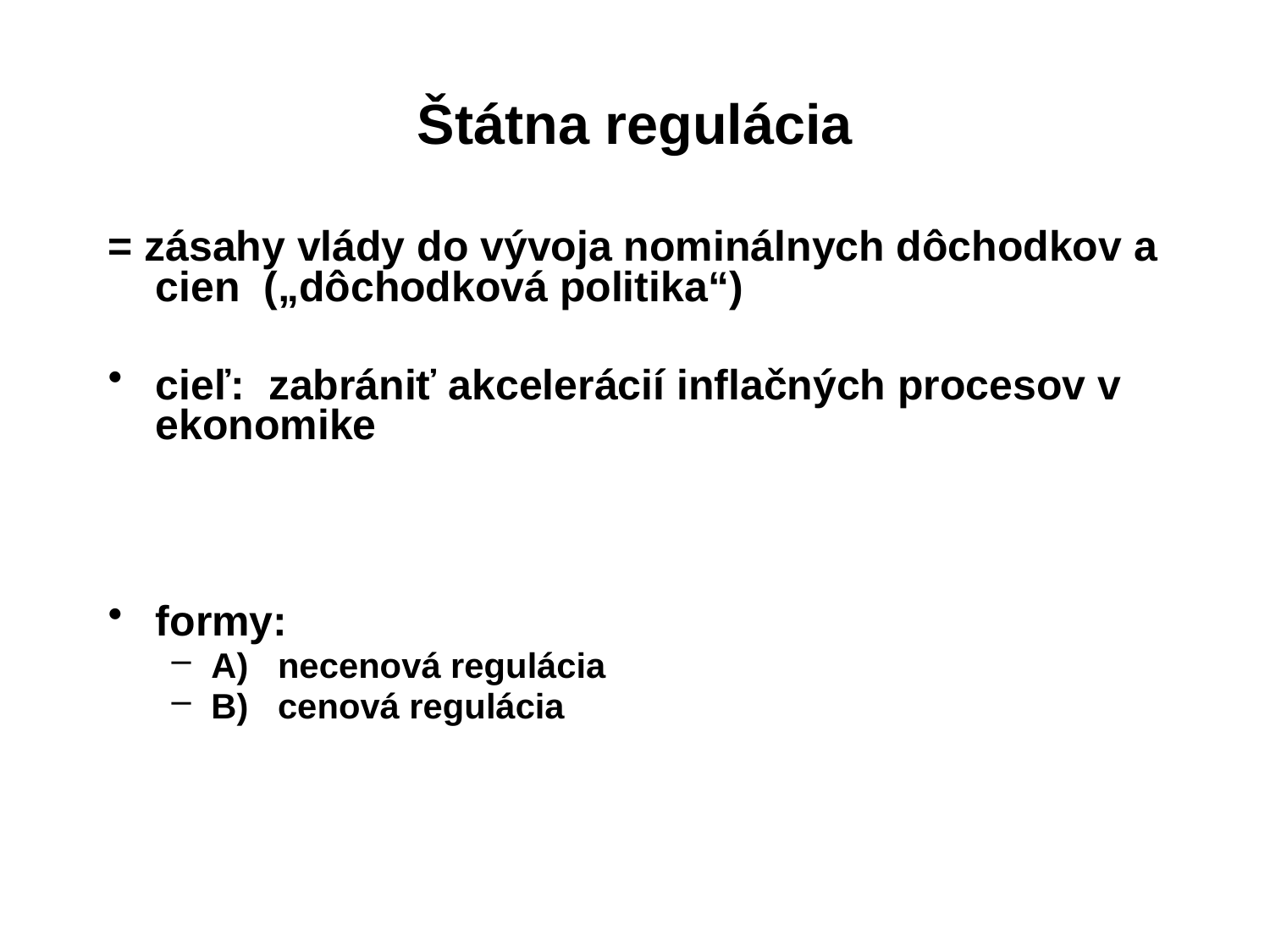

# Štátna regulácia
= zásahy vlády do vývoja nominálnych dôchodkov a cien  („dôchodková politika“)

cieľ:  zabrániť akcelerácií inflačných procesov v ekonomike

formy:
A)   necenová regulácia
B)   cenová regulácia